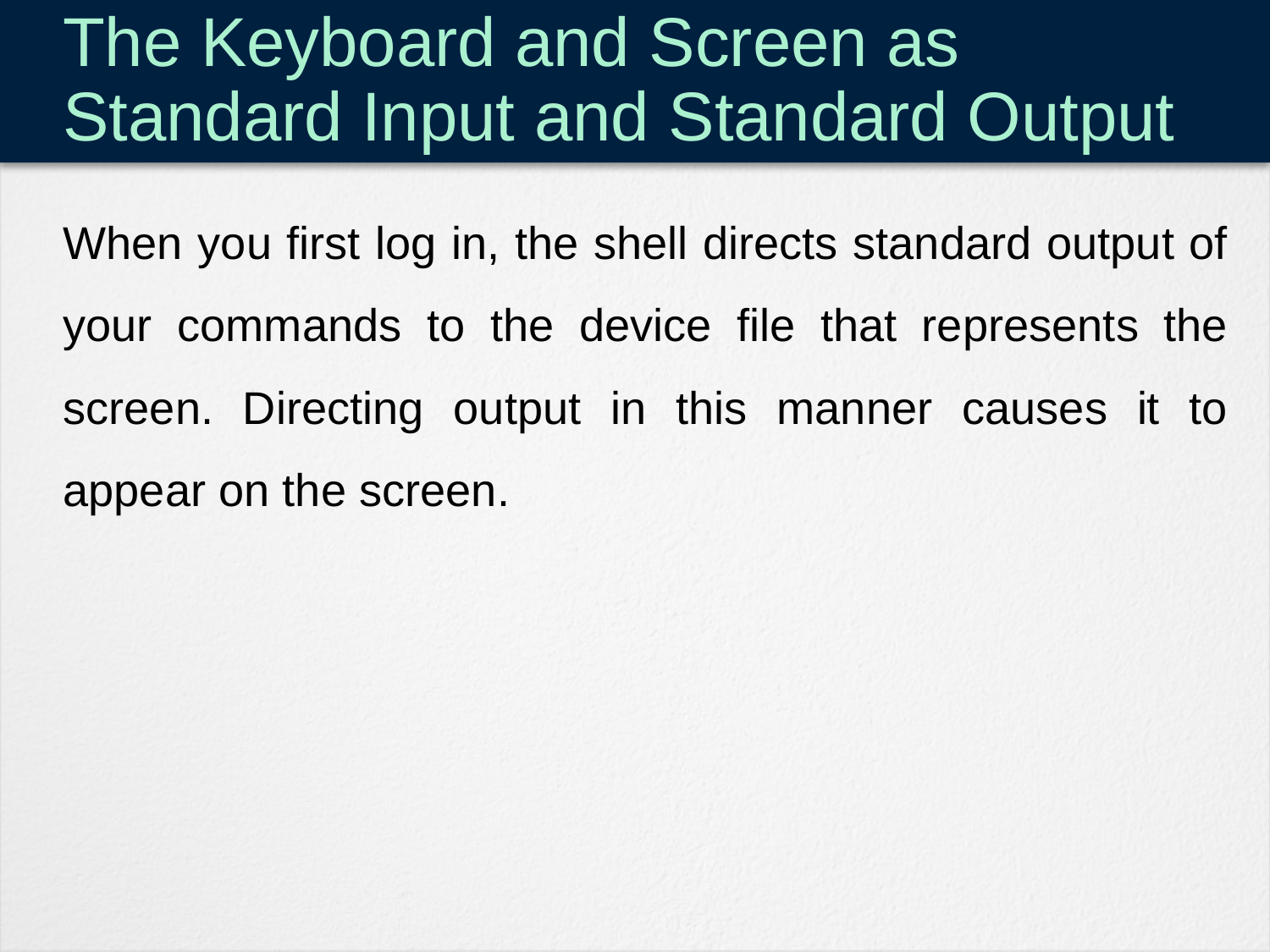

# The Keyboard and Screen as Standard Input and Standard Output
When you first log in, the shell directs standard output of your commands to the device file that represents the screen. Directing output in this manner causes it to appear on the screen.